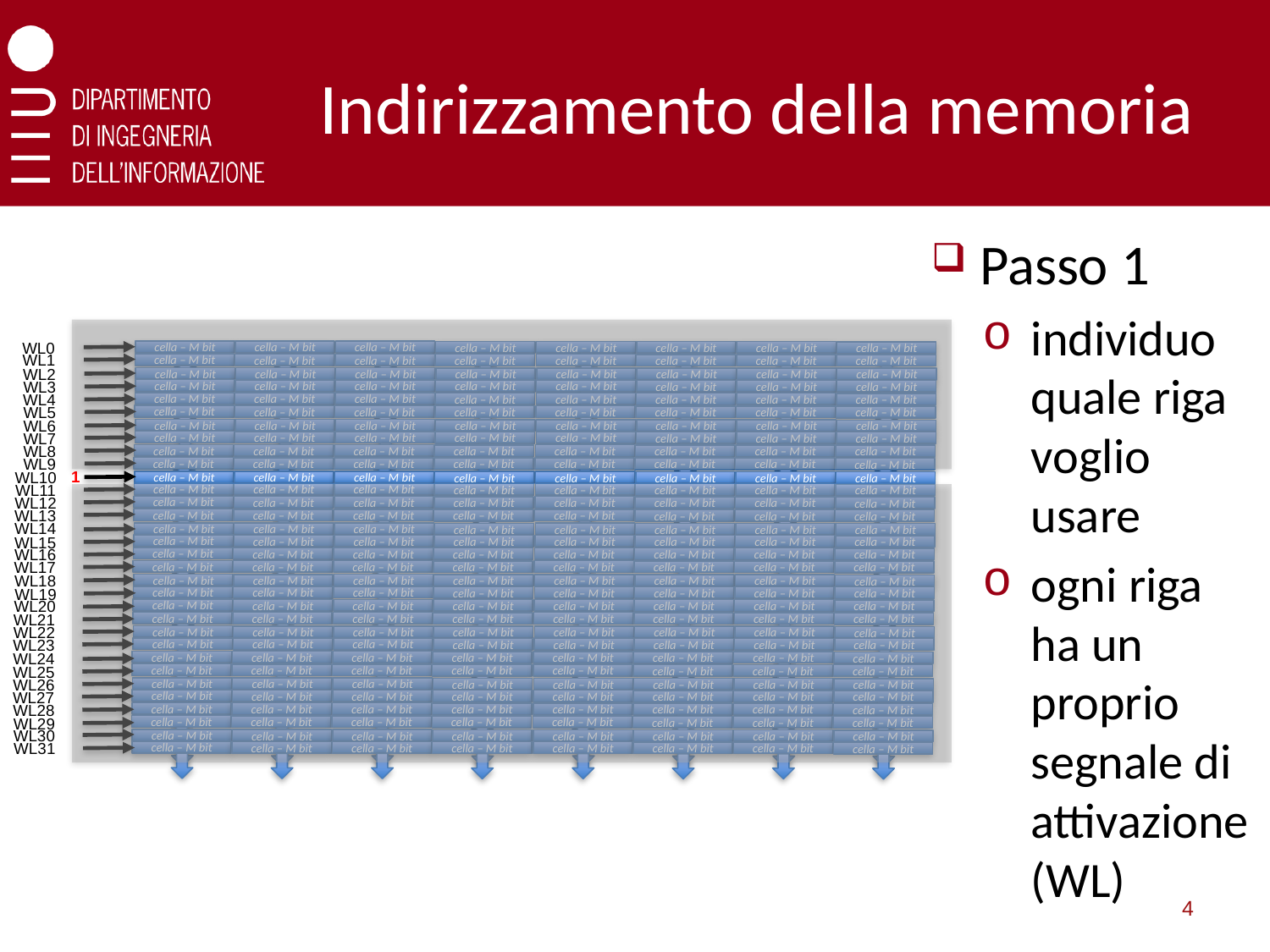

# Indirizzamento della memoria
Passo 1
individuo quale riga voglio usare
ogni riga ha un proprio segnale di attivazione (WL)

WL0
cella – M bit

cella – M bit

cella – M bit

cella – M bit

cella – M bit

cella – M bit

cella – M bit

cella – M bit

cella – M bit

cella – M bit

cella – M bit

cella – M bit

cella – M bit

cella – M bit

cella – M bit

cella – M bit

cella – M bit

cella – M bit

cella – M bit

cella – M bit

cella – M bit

cella – M bit

cella – M bit

cella – M bit

cella – M bit

cella – M bit

cella – M bit

cella – M bit

cella – M bit

cella – M bit

cella – M bit

cella – M bit

cella – M bit

cella – M bit

cella – M bit

cella – M bit

cella – M bit

cella – M bit

cella – M bit

cella – M bit

cella – M bit

cella – M bit

cella – M bit

cella – M bit

cella – M bit

cella – M bit

cella – M bit

cella – M bit

cella – M bit

cella – M bit

cella – M bit

cella – M bit

cella – M bit

cella – M bit

cella – M bit

cella – M bit

cella – M bit

cella – M bit

cella – M bit

cella – M bit

cella – M bit

cella – M bit

cella – M bit

cella – M bit

cella – M bit

cella – M bit

cella – M bit

cella – M bit

cella – M bit

cella – M bit

cella – M bit

cella – M bit

cella – M bit

cella – M bit

cella – M bit

cella – M bit

cella – M bit

cella – M bit

cella – M bit

cella – M bit

cella – M bit

cella – M bit

cella – M bit

cella – M bit

cella – M bit

cella – M bit

cella – M bit

cella – M bit

cella – M bit

cella – M bit

cella – M bit

cella – M bit

cella – M bit

cella – M bit

cella – M bit

cella – M bit

cella – M bit

cella – M bit

cella – M bit

cella – M bit

cella – M bit

cella – M bit

cella – M bit

cella – M bit

cella – M bit

cella – M bit

cella – M bit

cella – M bit

cella – M bit

cella – M bit

cella – M bit

cella – M bit

cella – M bit

cella – M bit

cella – M bit

cella – M bit

cella – M bit

cella – M bit

cella – M bit

cella – M bit

cella – M bit

cella – M bit

cella – M bit

cella – M bit

cella – M bit

cella – M bit

cella – M bit

cella – M bit

cella – M bit

cella – M bit

cella – M bit

cella – M bit

cella – M bit

cella – M bit

cella – M bit

cella – M bit

cella – M bit

cella – M bit

cella – M bit

cella – M bit

cella – M bit

cella – M bit

cella – M bit

cella – M bit

cella – M bit

cella – M bit

cella – M bit

cella – M bit

cella – M bit

cella – M bit

cella – M bit

cella – M bit

cella – M bit

cella – M bit

cella – M bit

cella – M bit

cella – M bit

cella – M bit

cella – M bit

cella – M bit

cella – M bit

cella – M bit

cella – M bit

cella – M bit

cella – M bit

cella – M bit

cella – M bit

cella – M bit

cella – M bit

cella – M bit

cella – M bit

cella – M bit

cella – M bit

cella – M bit

cella – M bit

cella – M bit

cella – M bit

cella – M bit

cella – M bit

cella – M bit

cella – M bit

cella – M bit

cella – M bit

cella – M bit

cella – M bit

cella – M bit

cella – M bit

cella – M bit

cella – M bit

cella – M bit

cella – M bit

cella – M bit

cella – M bit

cella – M bit

cella – M bit

cella – M bit

cella – M bit

cella – M bit

cella – M bit

cella – M bit

cella – M bit

cella – M bit

cella – M bit

cella – M bit

cella – M bit

cella – M bit

cella – M bit

cella – M bit

cella – M bit

cella – M bit

cella – M bit

cella – M bit

cella – M bit

cella – M bit

cella – M bit

cella – M bit

cella – M bit

cella – M bit

cella – M bit

cella – M bit

cella – M bit

cella – M bit

cella – M bit

cella – M bit

cella – M bit

cella – M bit

cella – M bit

cella – M bit

cella – M bit

cella – M bit

cella – M bit

cella – M bit

cella – M bit

cella – M bit

cella – M bit

cella – M bit

cella – M bit

cella – M bit

cella – M bit

cella – M bit

cella – M bit

cella – M bit

cella – M bit

cella – M bit

cella – M bit

cella – M bit

cella – M bit

cella – M bit

cella – M bit

cella – M bit

cella – M bit

cella – M bit

cella – M bit

cella – M bit

cella – M bit

cella – M bit

WL1
WL2
WL3
WL4
WL5
WL6
WL7
WL8
WL9
1
WL10
WL11

WL12
WL13
WL14
WL15
WL16
WL17
WL18
WL19
WL20
WL21
WL22
WL23
WL24
WL25
WL26
WL27
WL28
WL29
WL30
WL31
4